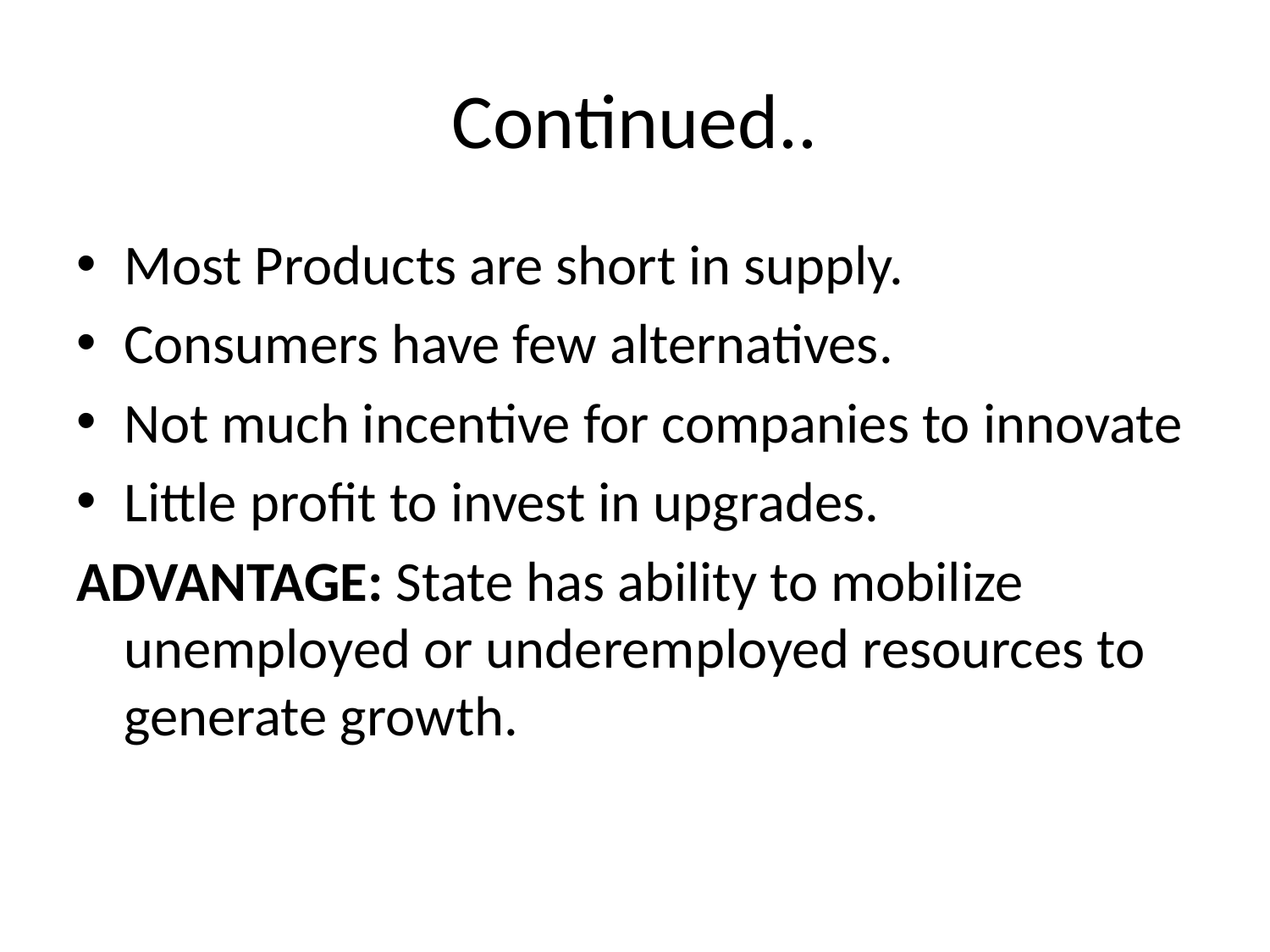

# Continued..
Most Products are short in supply.
Consumers have few alternatives.
Not much incentive for companies to innovate
Little profit to invest in upgrades.
ADVANTAGE: State has ability to mobilize unemployed or underemployed resources to generate growth.